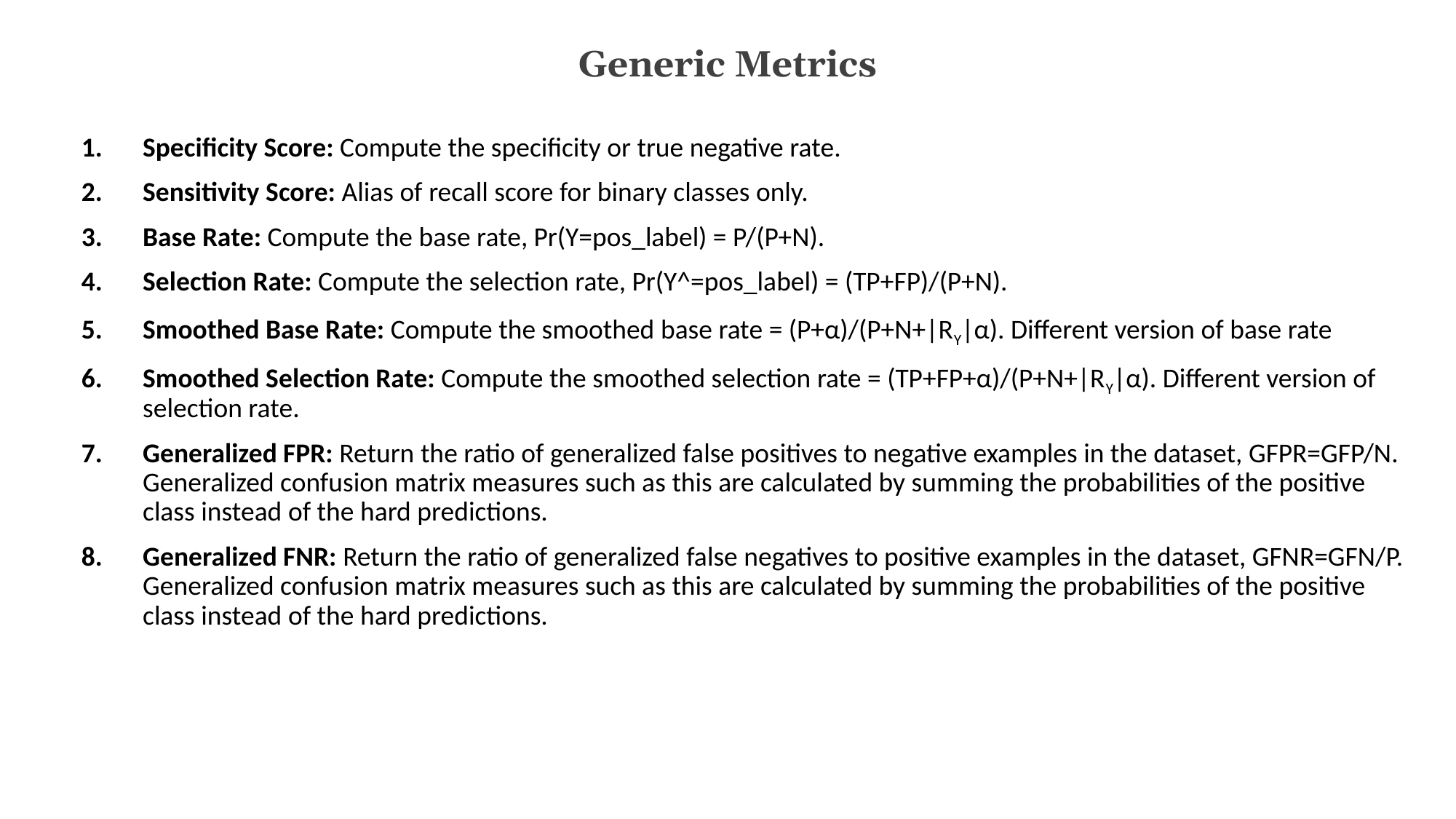

# Generic Metrics
Specificity Score: Compute the specificity or true negative rate.
Sensitivity Score: Alias of recall score for binary classes only.
Base Rate: Compute the base rate, Pr(Y=pos_label) = P/(P+N).
Selection Rate: Compute the selection rate, Pr(Y^=pos_label) = (TP+FP)/(P+N).
Smoothed Base Rate: Compute the smoothed base rate = (P+α)/(P+N+|RY|α). Different version of base rate
Smoothed Selection Rate: Compute the smoothed selection rate = (TP+FP+α)/(P+N+|RY|α). Different version of selection rate.
Generalized FPR: Return the ratio of generalized false positives to negative examples in the dataset, GFPR=GFP/N. Generalized confusion matrix measures such as this are calculated by summing the probabilities of the positive class instead of the hard predictions.
Generalized FNR: Return the ratio of generalized false negatives to positive examples in the dataset, GFNR=GFN/P. Generalized confusion matrix measures such as this are calculated by summing the probabilities of the positive class instead of the hard predictions.